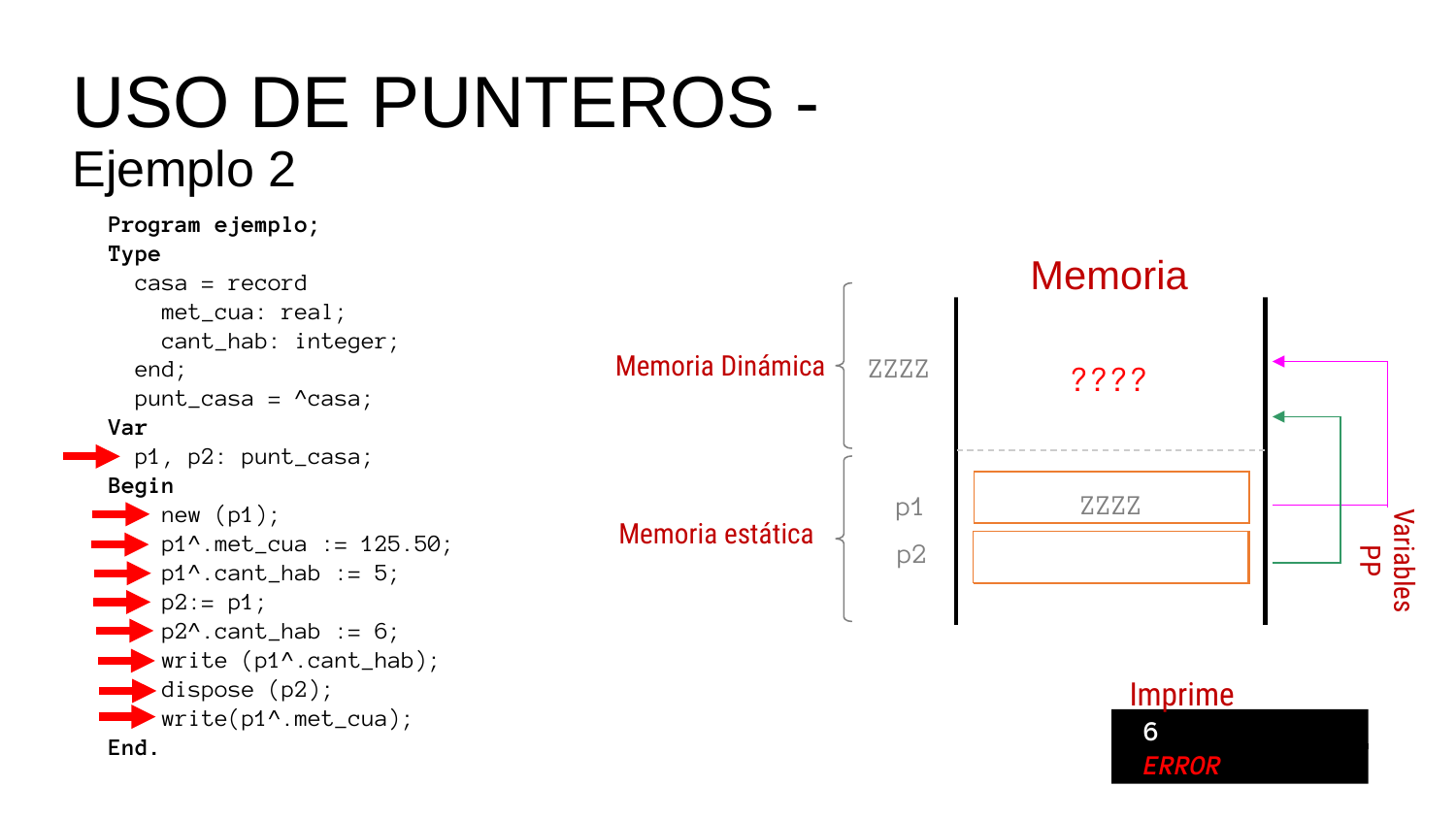

USO DE PUNTEROS - Ejemplo 2
Program ejemplo;
Type
  casa = record
    met_cua: real;
    cant_hab: integer;
  end;
  punt_casa = ^casa;
Var
  p1, p2: punt_casa;
Begin
    new (p1);
    p1^.met_cua := 125.50;
    p1^.cant_hab := 5;
    p2:= p1;
    p2^.cant_hab := 6;
    write (p1^.cant_hab);
    dispose (p2);
    write(p1^.met_cua);
End.
Memoria

ZZZZ

125.50
met_cua
????
Memoria Dinámica
Cant_hab
5
6

p1

ZZZZ
Memoria estática

p2
Variables
PP

ZZZZ

Imprime
6
ERROR